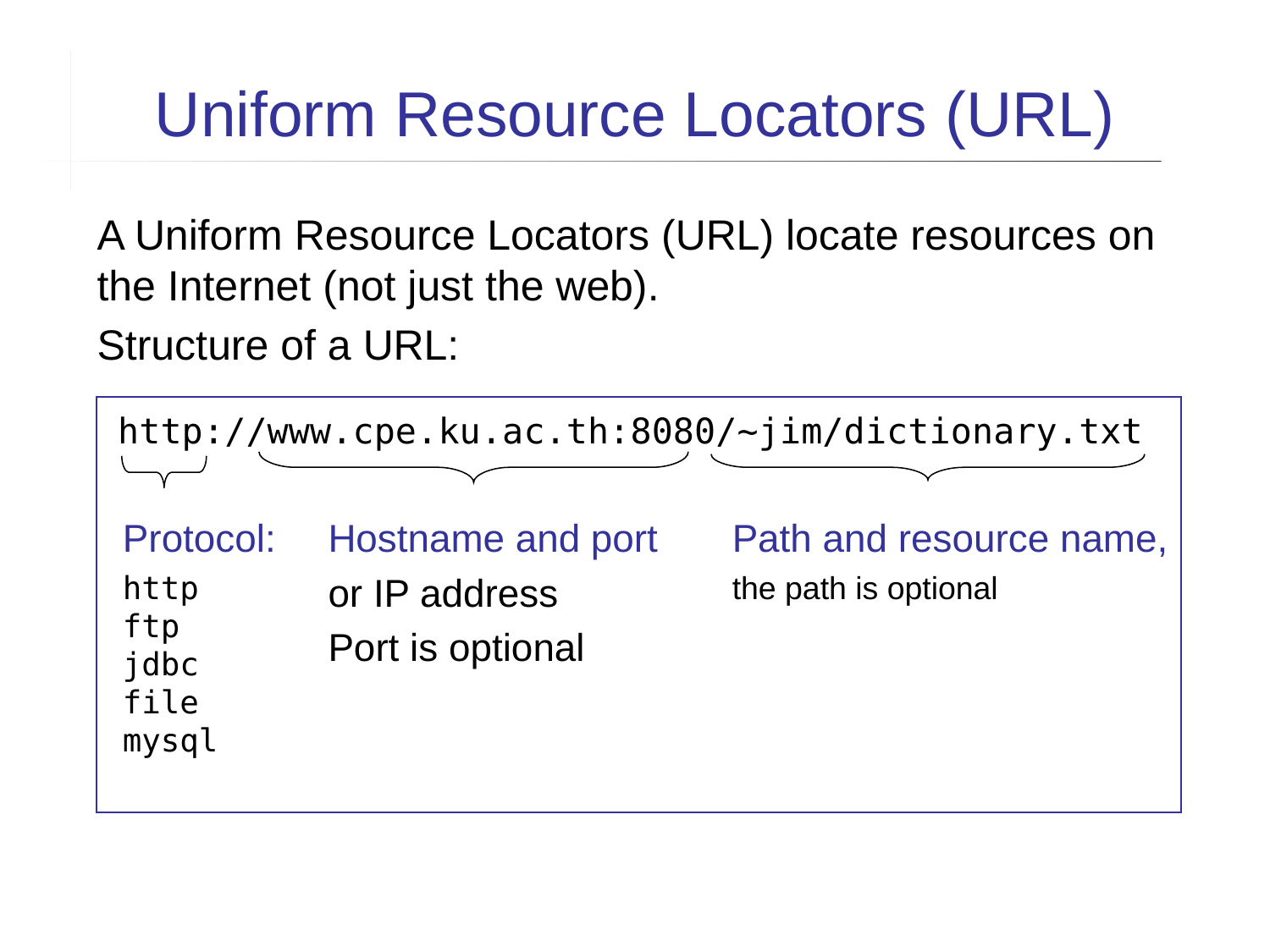

Uniform Resource Locators (URL)
A Uniform Resource Locators (URL) locate resources on the Internet (not just the web).
Structure of a URL:

http://www.cpe.ku.ac.th:8080/~jim/dictionary.txt

Protocol:
http
ftp
jdbc
file
mysql
Hostname and port
or IP address
Port is optional
Path and resource name,
the path is optional